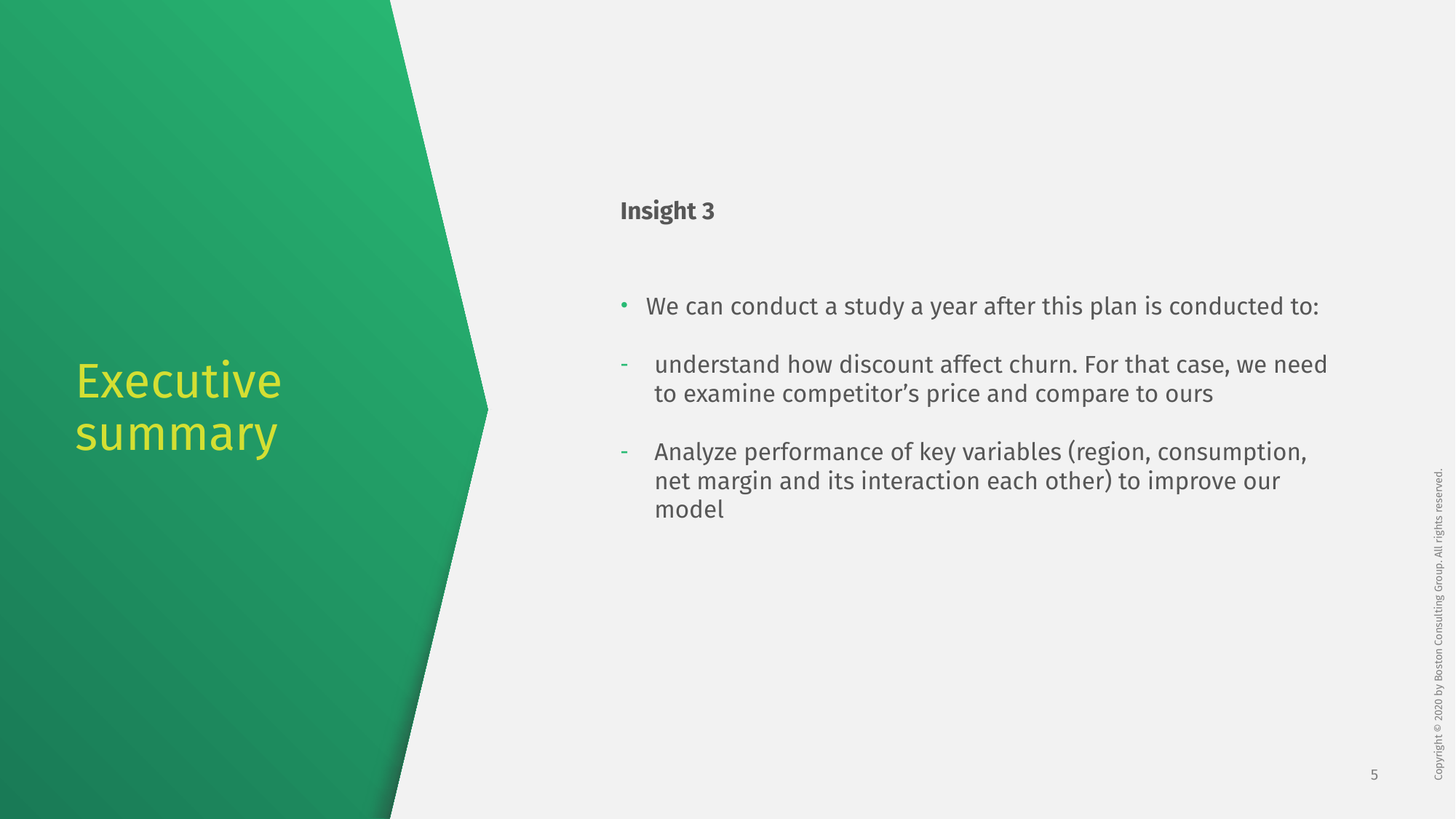

Insight 3

We can conduct a study a year after this plan is conducted to:

understand how discount affect churn. For that case, we need to examine competitor’s price and compare to ours

Analyze performance of key variables (region, consumption, net margin and its interaction each other) to improve our model

# Executive summary